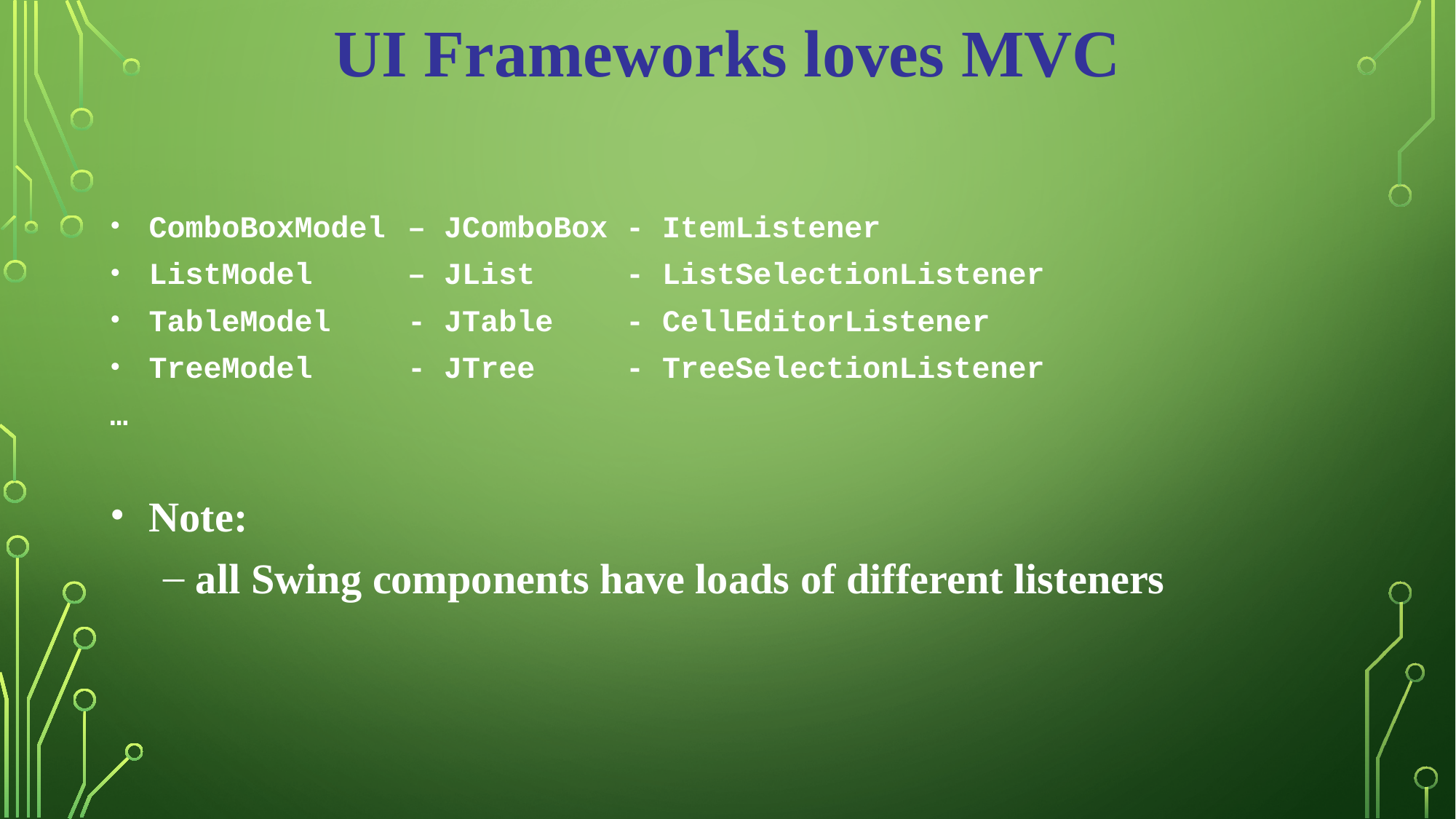

UI Frameworks loves MVC

ComboBoxModel	– JComboBox	- ItemListener
ListModel 		– JList 		- ListSelectionListener
TableModel 		- JTable 	- CellEditorListener
TreeModel 		- JTree 		- TreeSelectionListener
…

Note:
all Swing components have loads of different listeners